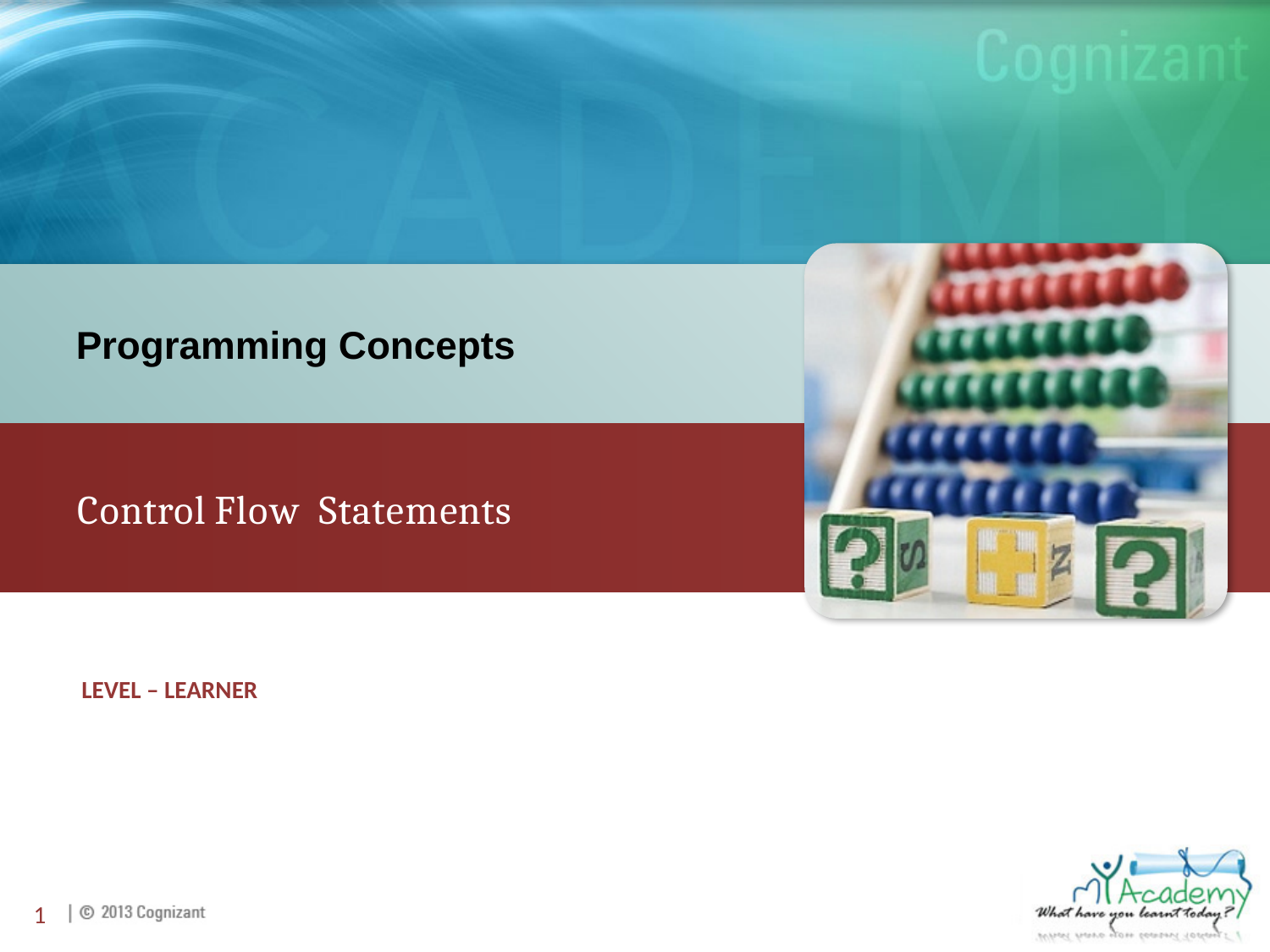

Programming Concepts
Control Flow  Statements
LEVEL – LEARNER
1